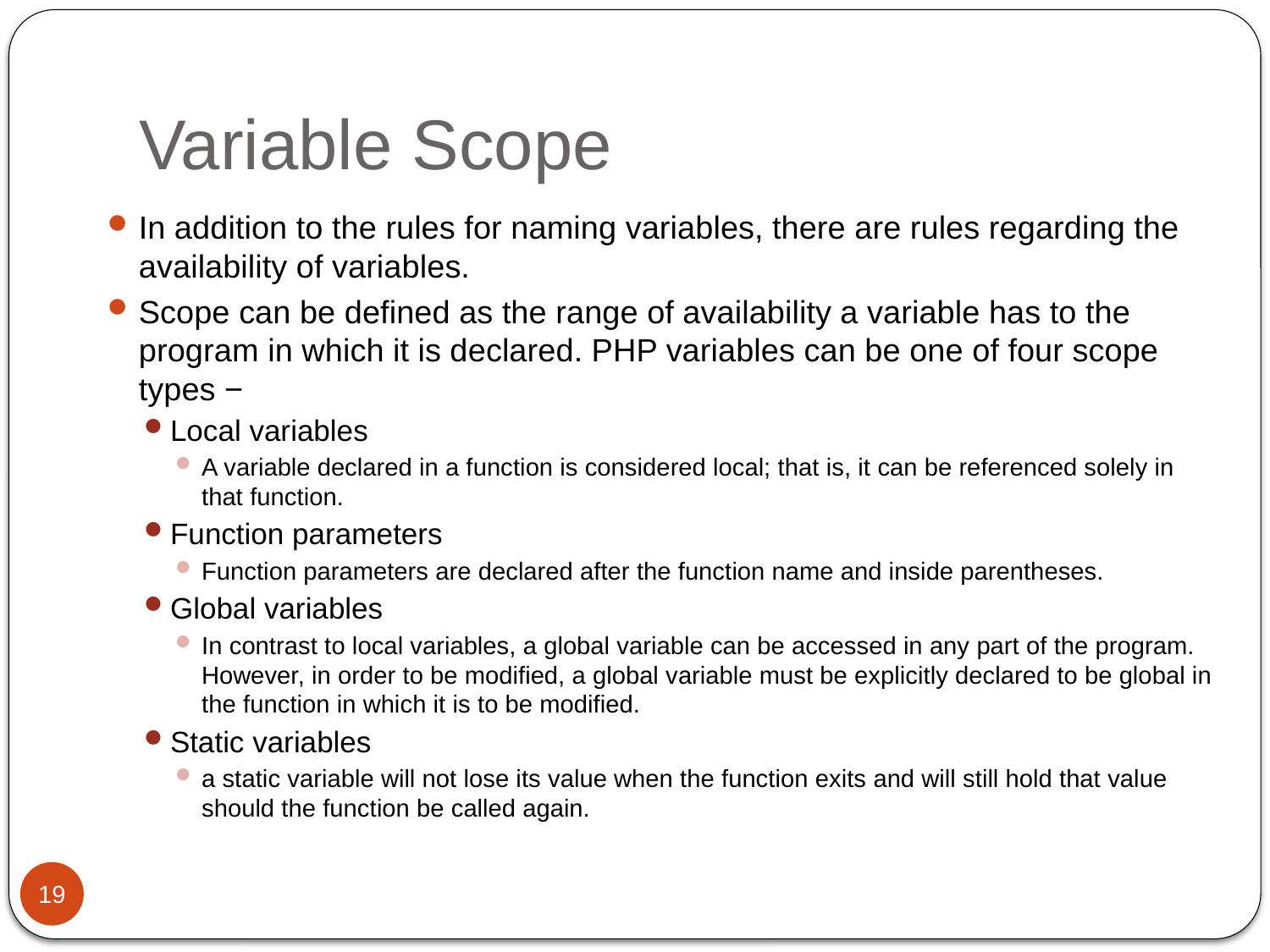

# Variable Scope
In addition to the rules for naming variables, there are rules regarding the availability of variables.
Scope can be defined as the range of availability a variable has to the program in which it is declared. PHP variables can be one of four scope types −
Local variables
A variable declared in a function is considered local; that is, it can be referenced solely in that function.
Function parameters
Function parameters are declared after the function name and inside parentheses.
Global variables
In contrast to local variables, a global variable can be accessed in any part of the program. However, in order to be modified, a global variable must be explicitly declared to be global in the function in which it is to be modified.
Static variables
a static variable will not lose its value when the function exits and will still hold that value should the function be called again.
19